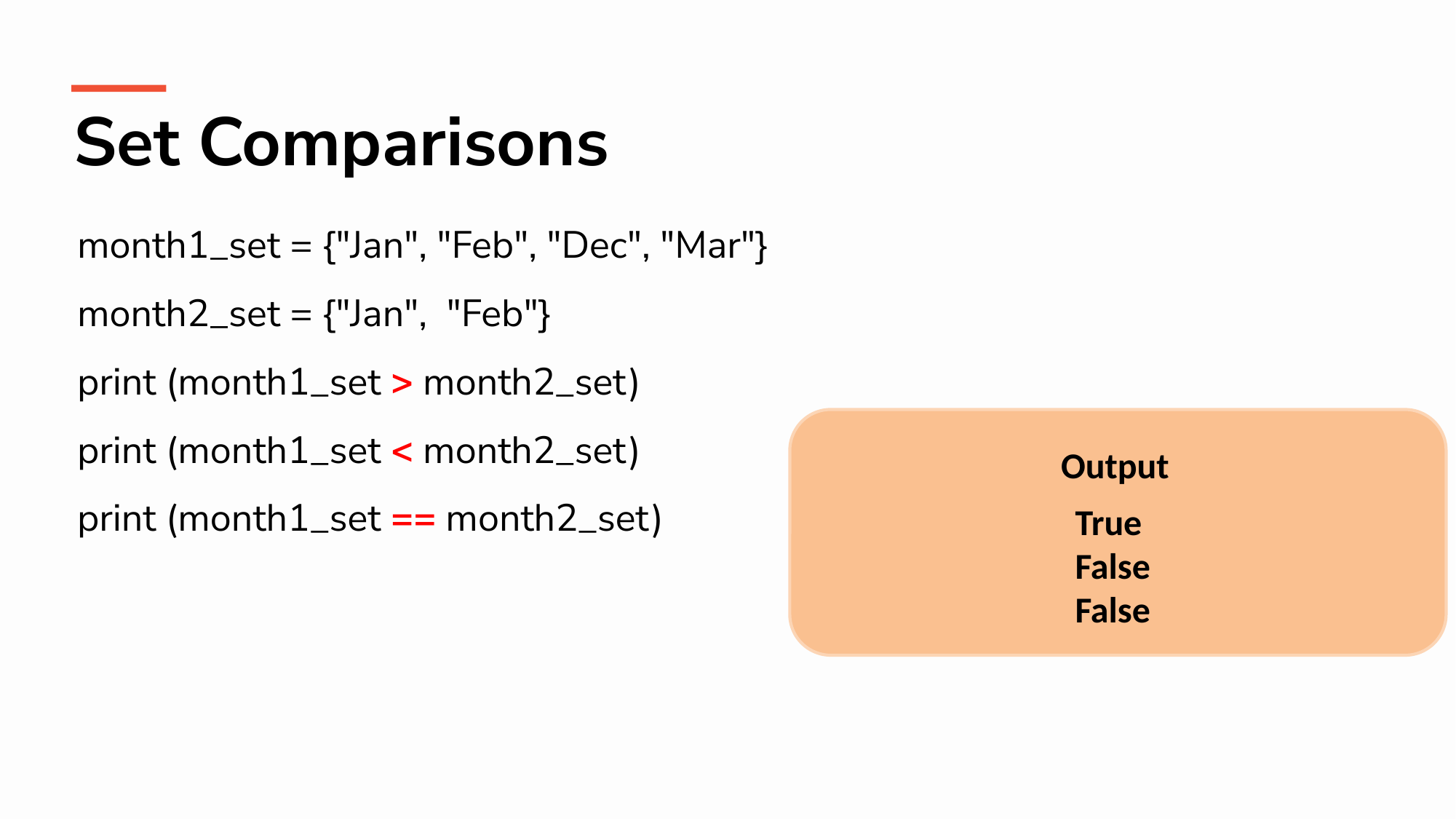

Set Comparisons
month1_set = {"Jan", "Feb", "Dec", "Mar"}
month2_set = {"Jan",  "Feb"}
print (month1_set > month2_set)
print (month1_set < month2_set)
print (month1_set == month2_set)

Output
True
False
False